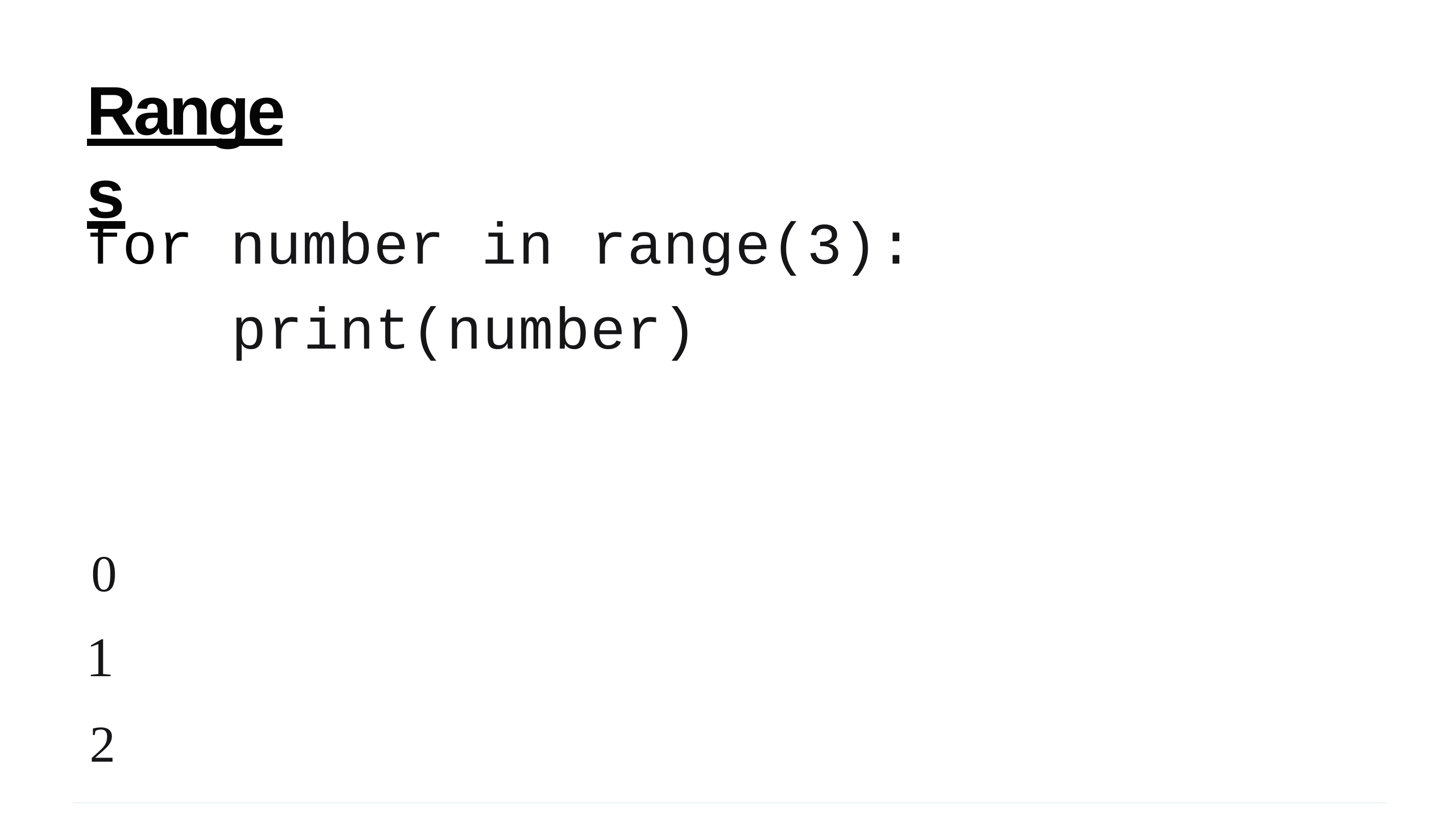

# Ranges
for number in range(3):  print(number)
0
1
2